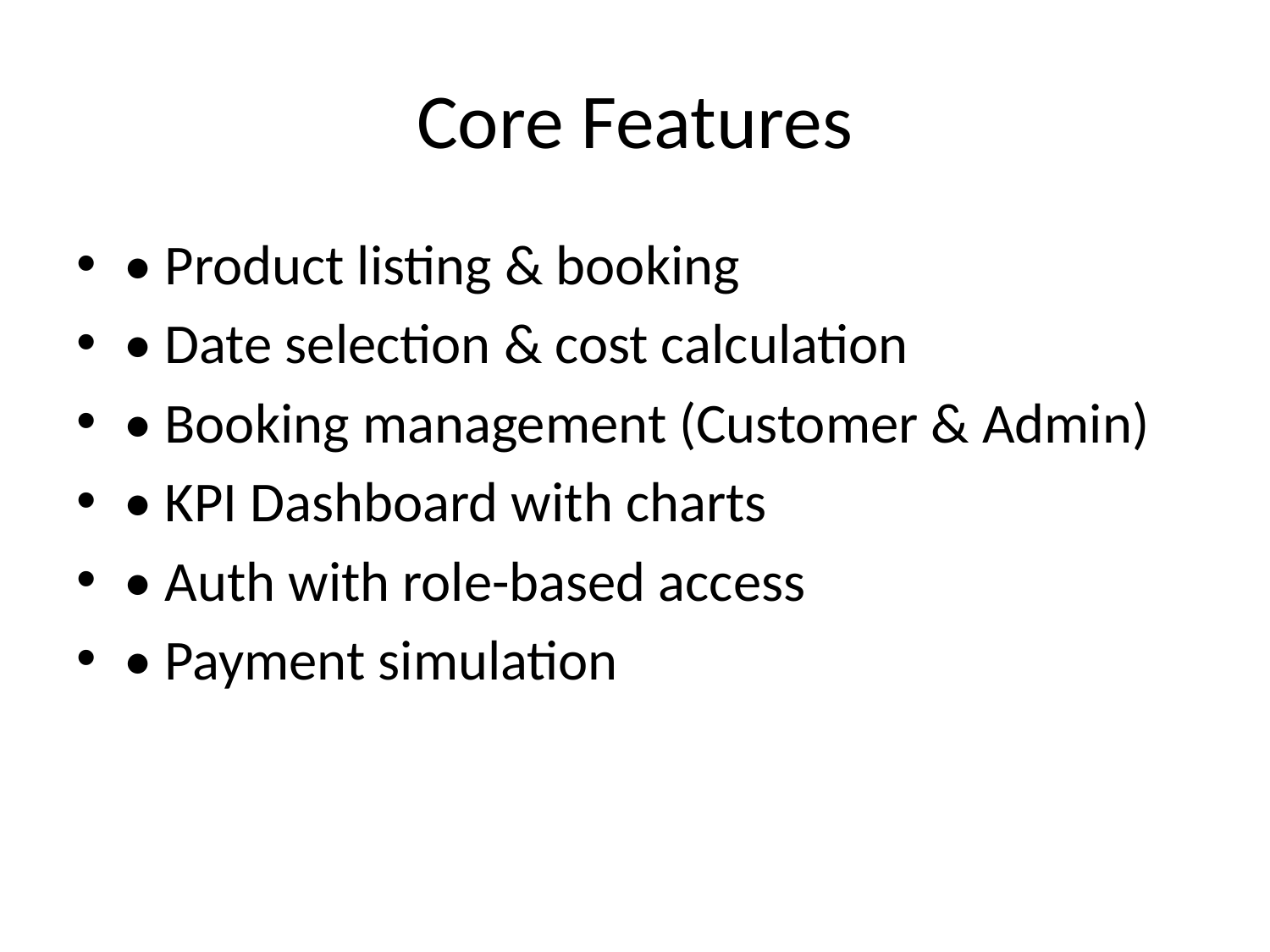

# Core Features
• Product listing & booking
• Date selection & cost calculation
• Booking management (Customer & Admin)
• KPI Dashboard with charts
• Auth with role-based access
• Payment simulation